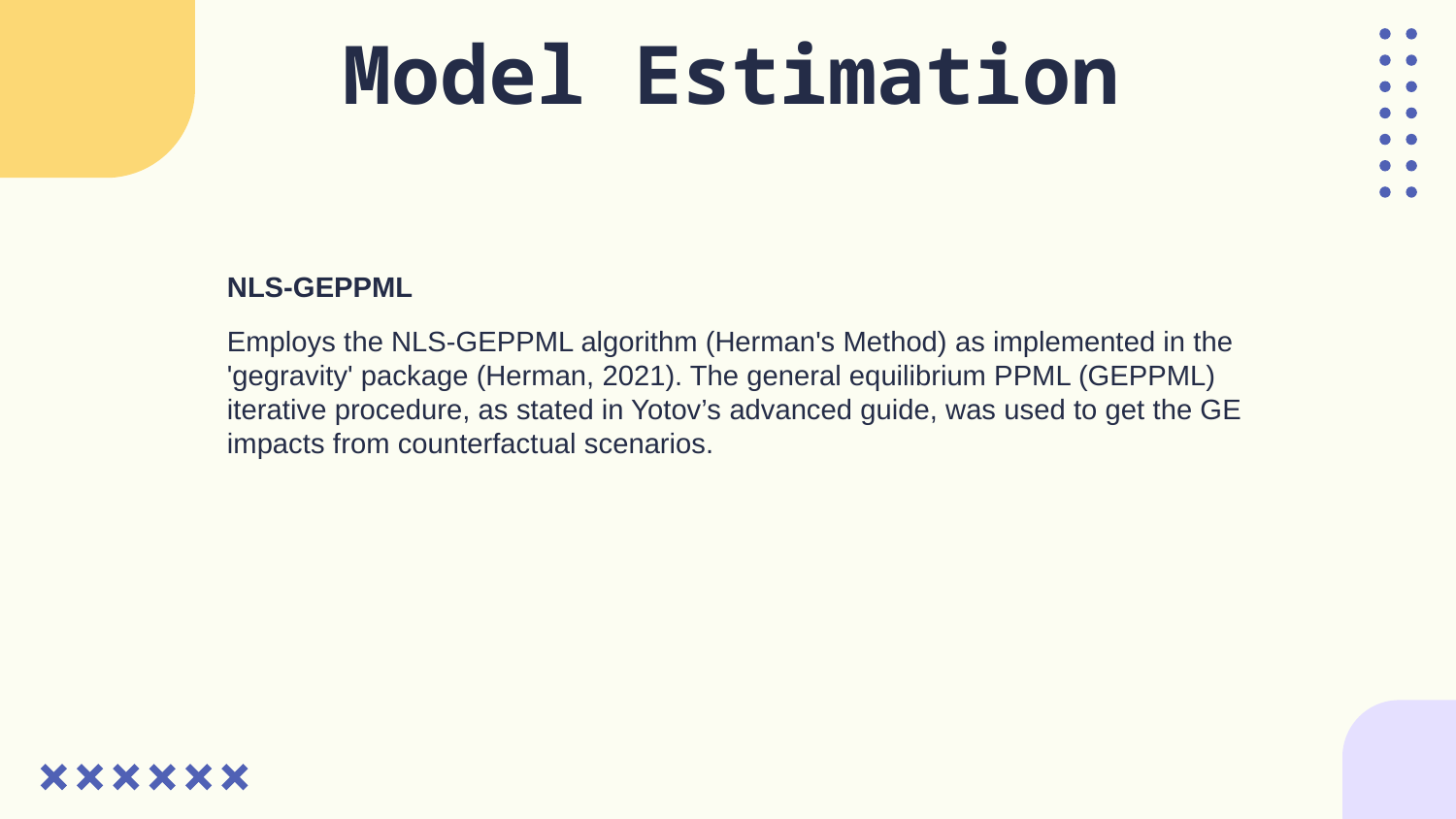

# Model Estimation

NLS-GEPPML
Employs the NLS-GEPPML algorithm (Herman's Method) as implemented in the 'gegravity' package (Herman, 2021). The general equilibrium PPML (GEPPML) iterative procedure, as stated in Yotov’s advanced guide, was used to get the GE impacts from counterfactual scenarios.